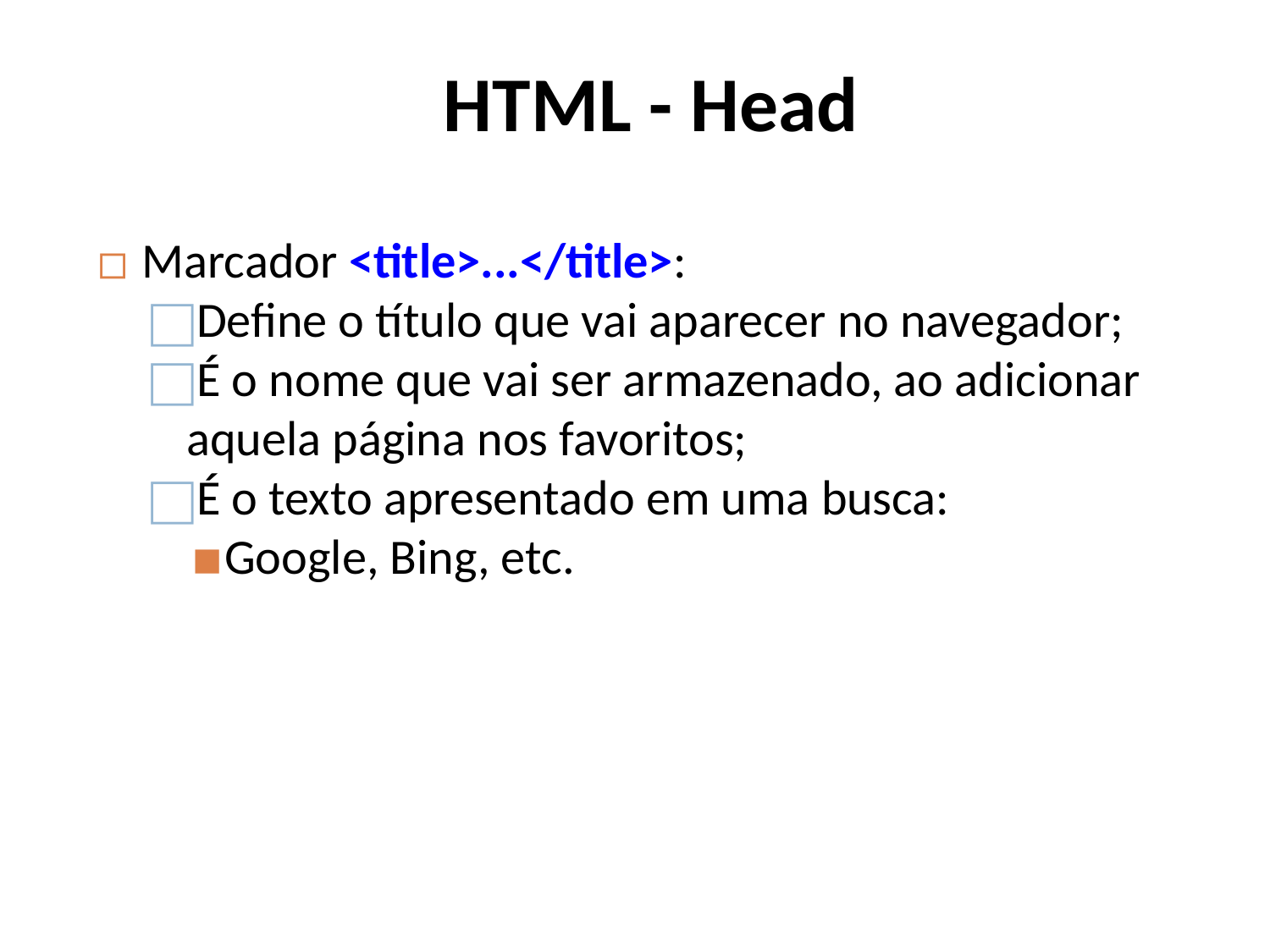

HTML - Head
Marcador <title>...</title>:
Define o título que vai aparecer no navegador;
É o nome que vai ser armazenado, ao adicionar aquela página nos favoritos;
É o texto apresentado em uma busca:
Google, Bing, etc.